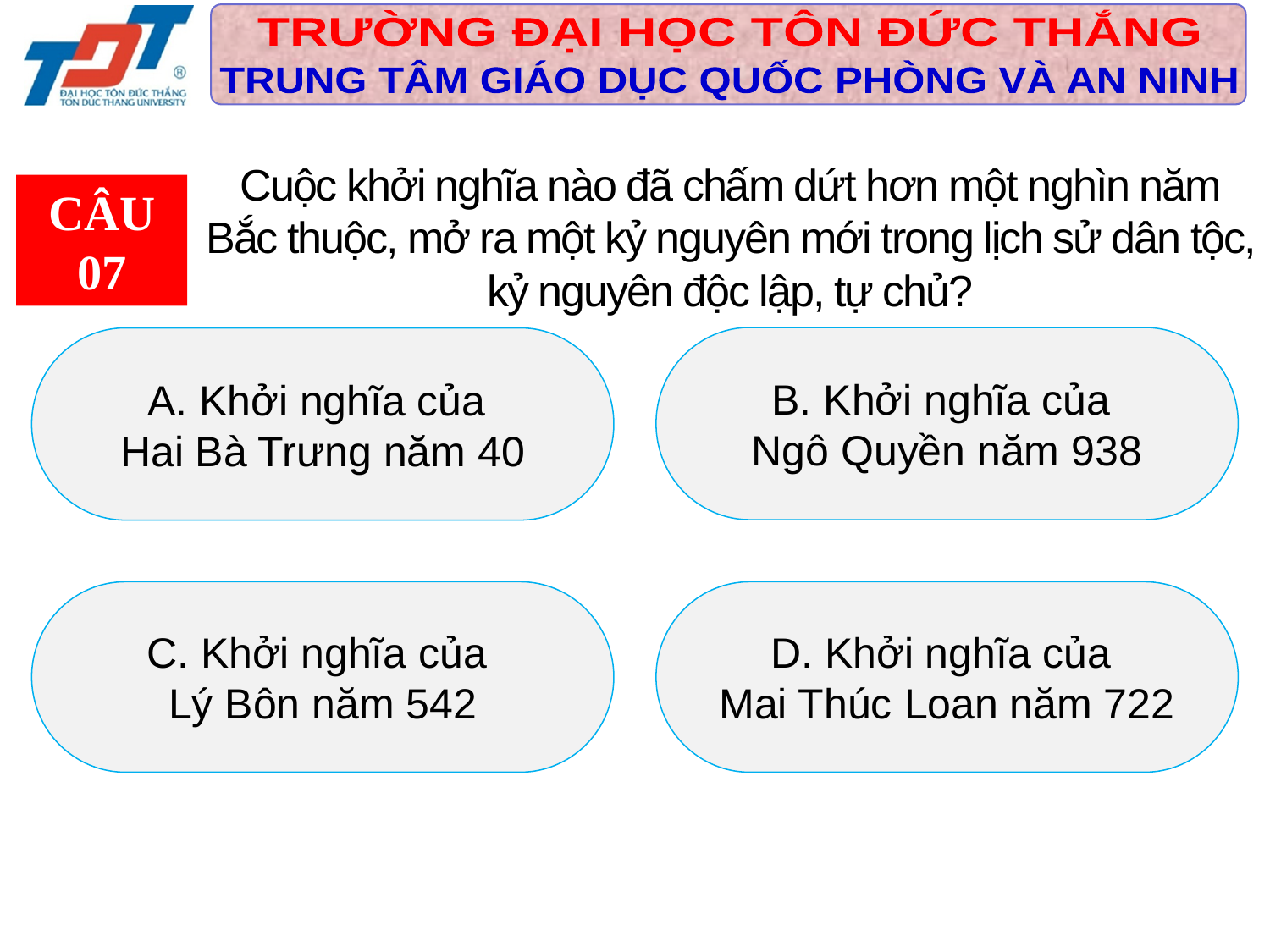

Cuộc khởi nghĩa nào đã chấm dứt hơn một nghìn năm Bắc thuộc, mở ra một kỷ nguyên mới trong lịch sử dân tộc, kỷ nguyên độc lập, tự chủ?
CÂU 07
B. Khởi nghĩa của
Ngô Quyền năm 938
A. Khởi nghĩa của
Hai Bà Trưng năm 40
C. Khởi nghĩa của
Lý Bôn năm 542
D. Khởi nghĩa của
Mai Thúc Loan năm 722